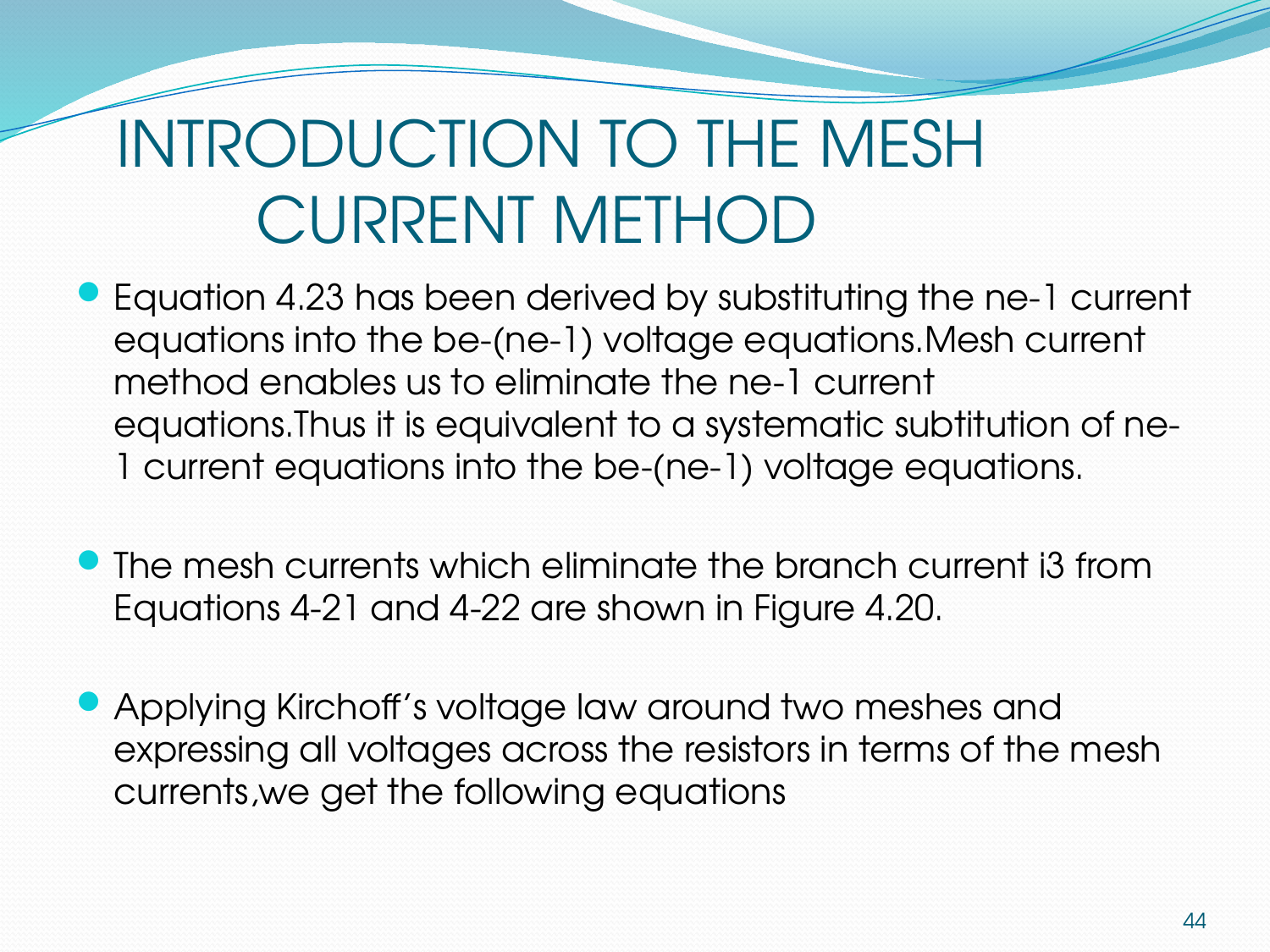

# INTRODUCTION TO THE MESH CURRENT METHOD
Equation 4.23 has been derived by substituting the ne-1 current equations into the be-(ne-1) voltage equations.Mesh current method enables us to eliminate the ne-1 current equations.Thus it is equivalent to a systematic subtitution of ne-1 current equations into the be-(ne-1) voltage equations.

The mesh currents which eliminate the branch current i3 from Equations 4-21 and 4-22 are shown in Figure 4.20.

Applying Kirchoff’s voltage law around two meshes and expressing all voltages across the resistors in terms of the mesh currents,we get the following equations
44